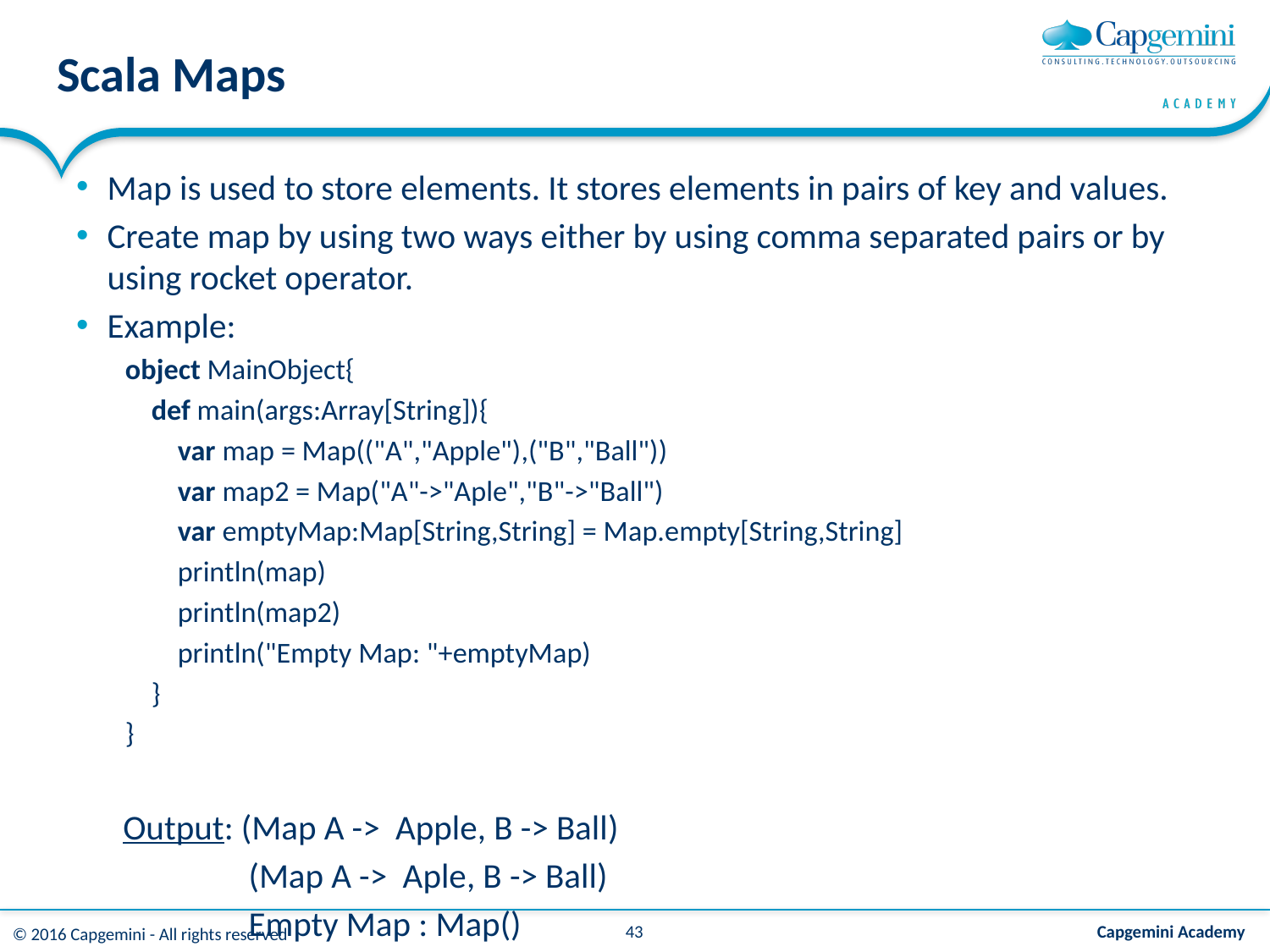

# Scala Maps
Map is used to store elements. It stores elements in pairs of key and values.
Create map by using two ways either by using comma separated pairs or by using rocket operator.
Example:
object MainObject{
    def main(args:Array[String]){
        var map = Map(("A","Apple"),("B","Ball"))
        var map2 = Map("A"->"Aple","B"->"Ball")
        var emptyMap:Map[String,String] = Map.empty[String,String]
        println(map)
        println(map2)
        println("Empty Map: "+emptyMap)
    }
}

      Output: (Map A ->  Apple, B -> Ball)
                      (Map A ->  Aple, B -> Ball)
                      Empty Map : Map()
43